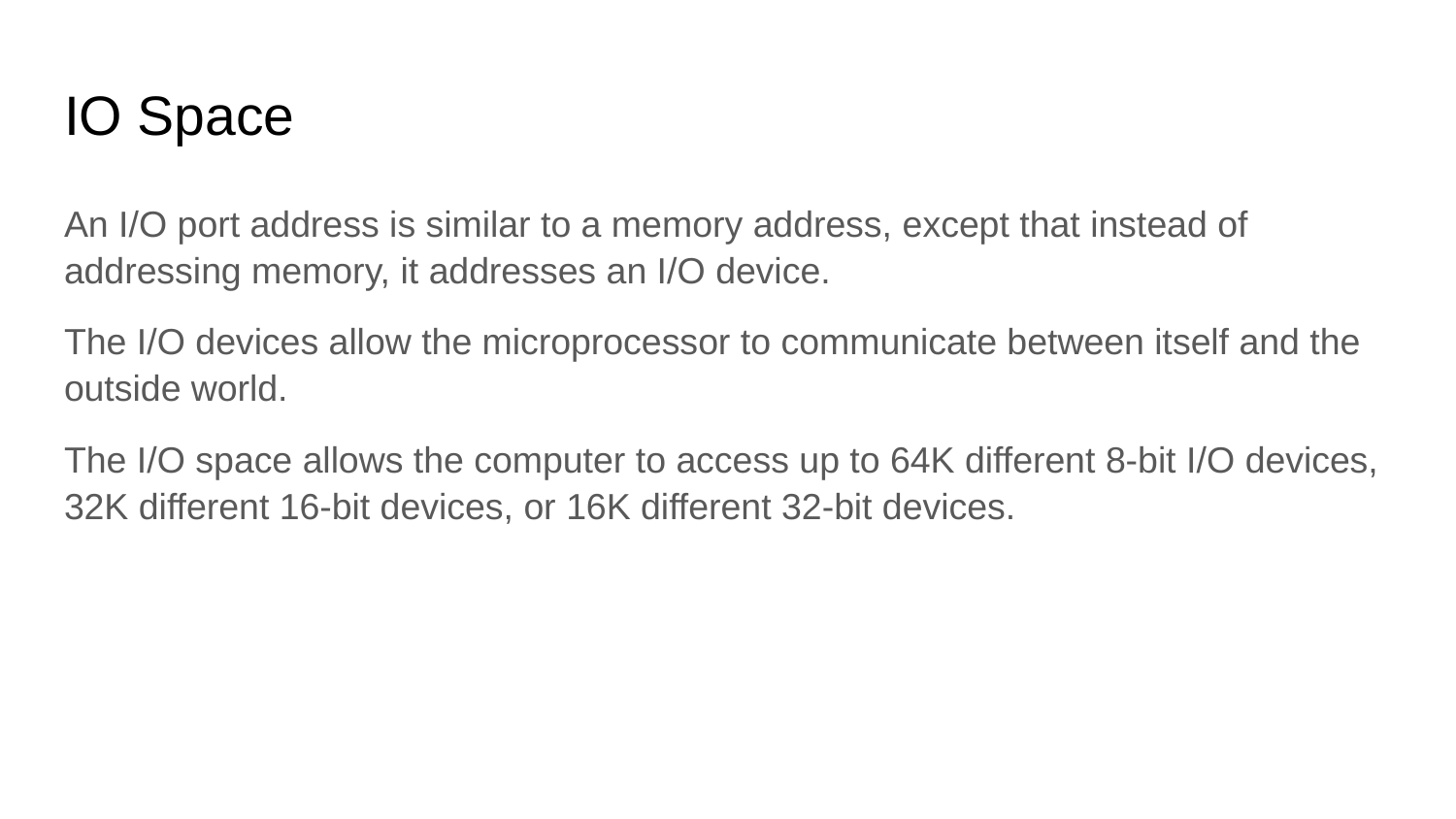

# IO Space
An I/O port address is similar to a memory address, except that instead of addressing memory, it addresses an I/O device.
The I/O devices allow the microprocessor to communicate between itself and the outside world.
The I/O space allows the computer to access up to 64K different 8-bit I/O devices, 32K different 16-bit devices, or 16K different 32-bit devices.